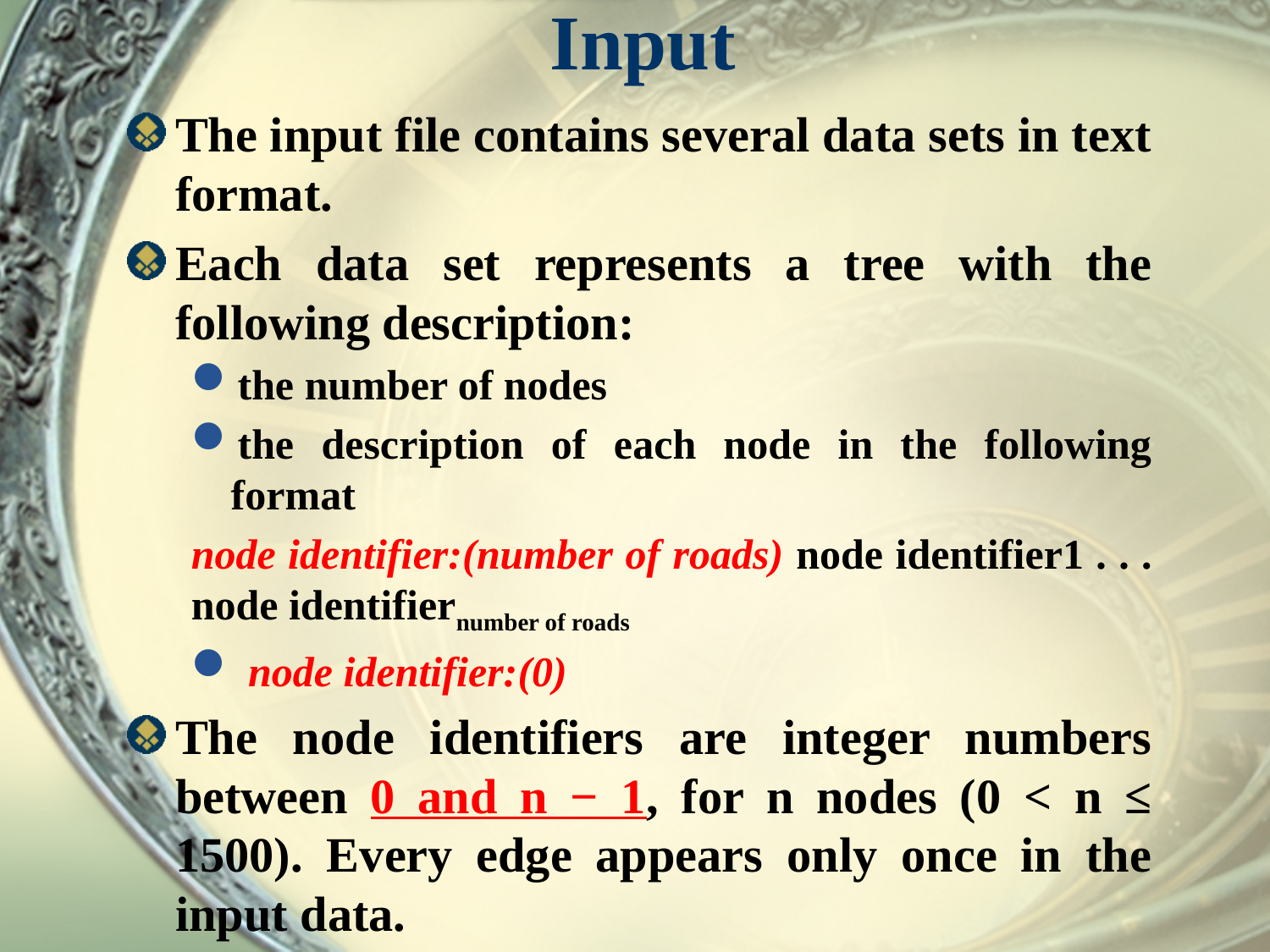

# Input
The input file contains several data sets in text format.
Each data set represents a tree with the following description:
the number of nodes
the description of each node in the following format
node identifier:(number of roads) node identifier1 . . . node identifiernumber of roads
 node identifier:(0)
The node identifiers are integer numbers between 0 and n − 1, for n nodes (0 < n ≤ 1500). Every edge appears only once in the input data.